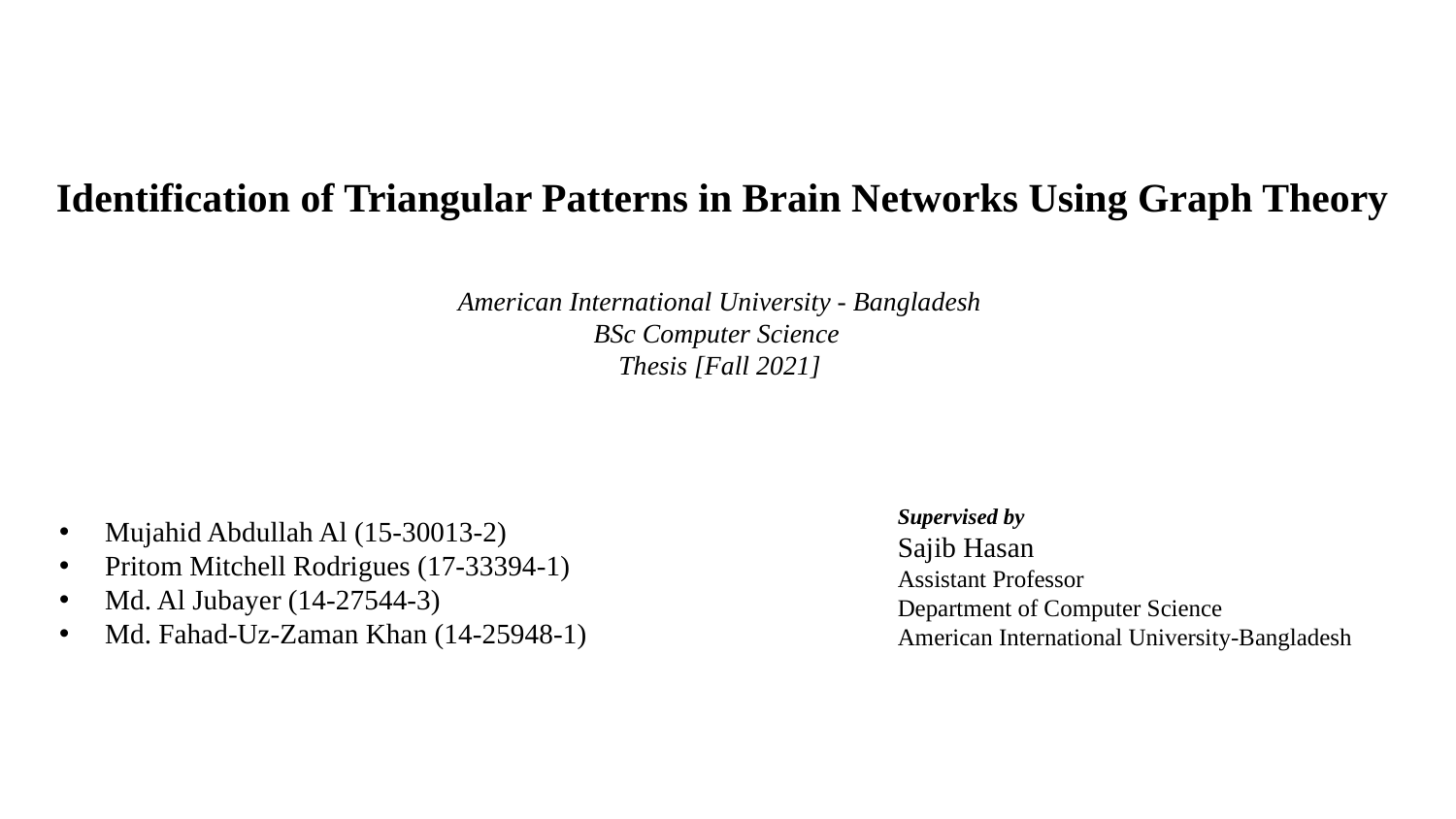

# Identification of Triangular Patterns in Brain Networks Using Graph Theory
American International University - Bangladesh
BSc Computer Science
Thesis [Fall 2021]

Mujahid Abdullah Al (15-30013-2)
Pritom Mitchell Rodrigues (17-33394-1)
Md. Al Jubayer (14-27544-3)
Md. Fahad-Uz-Zaman Khan (14-25948-1)
Supervised by
Sajib Hasan
Assistant Professor
Department of Computer Science
American International University-Bangladesh